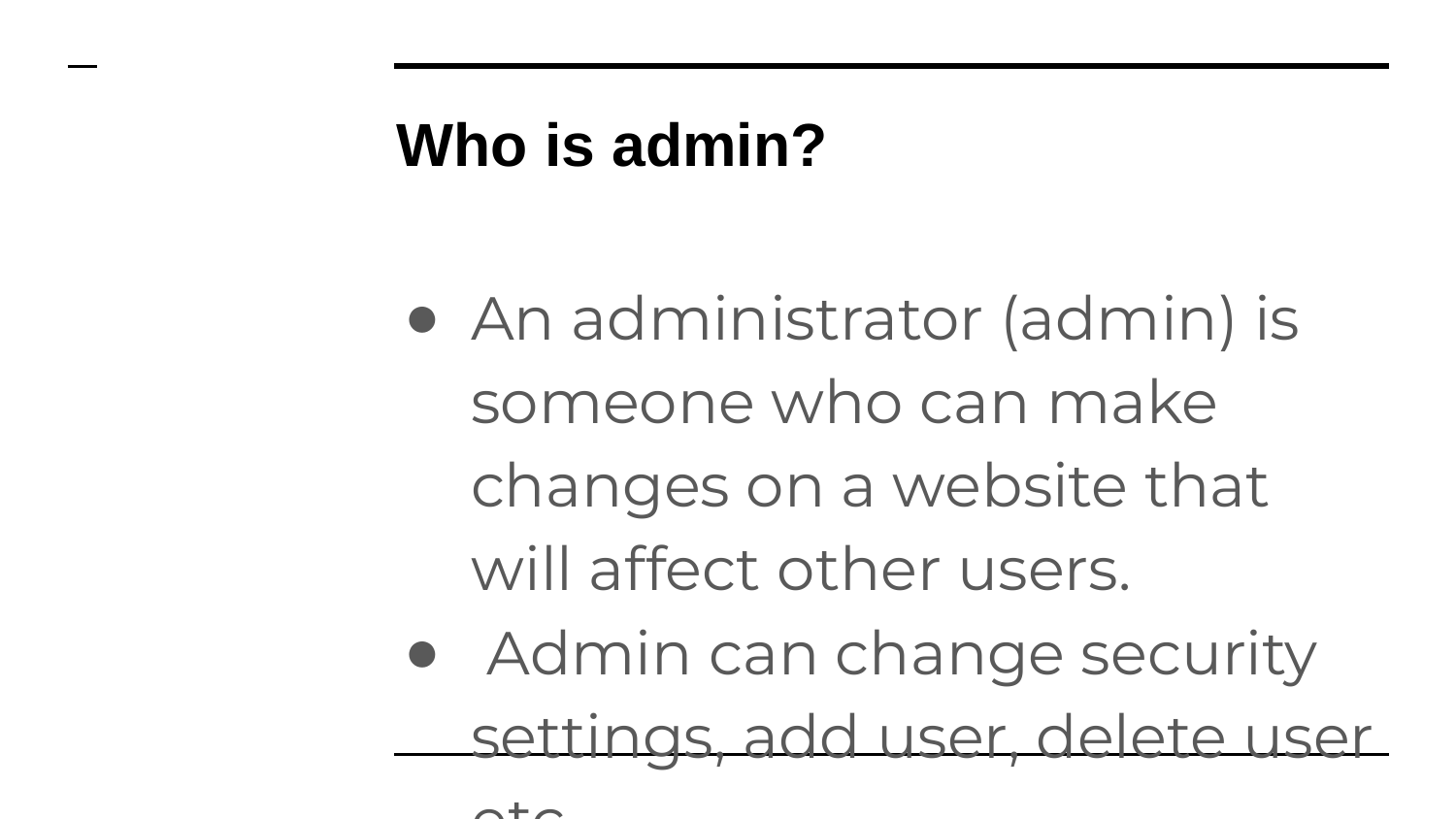

# Who is admin?
An administrator (admin) is someone who can make changes on a website that will affect other users.
 Admin can change security settings, add user, delete user etc.
In simple words we can say, admin has all rights to view, change information.